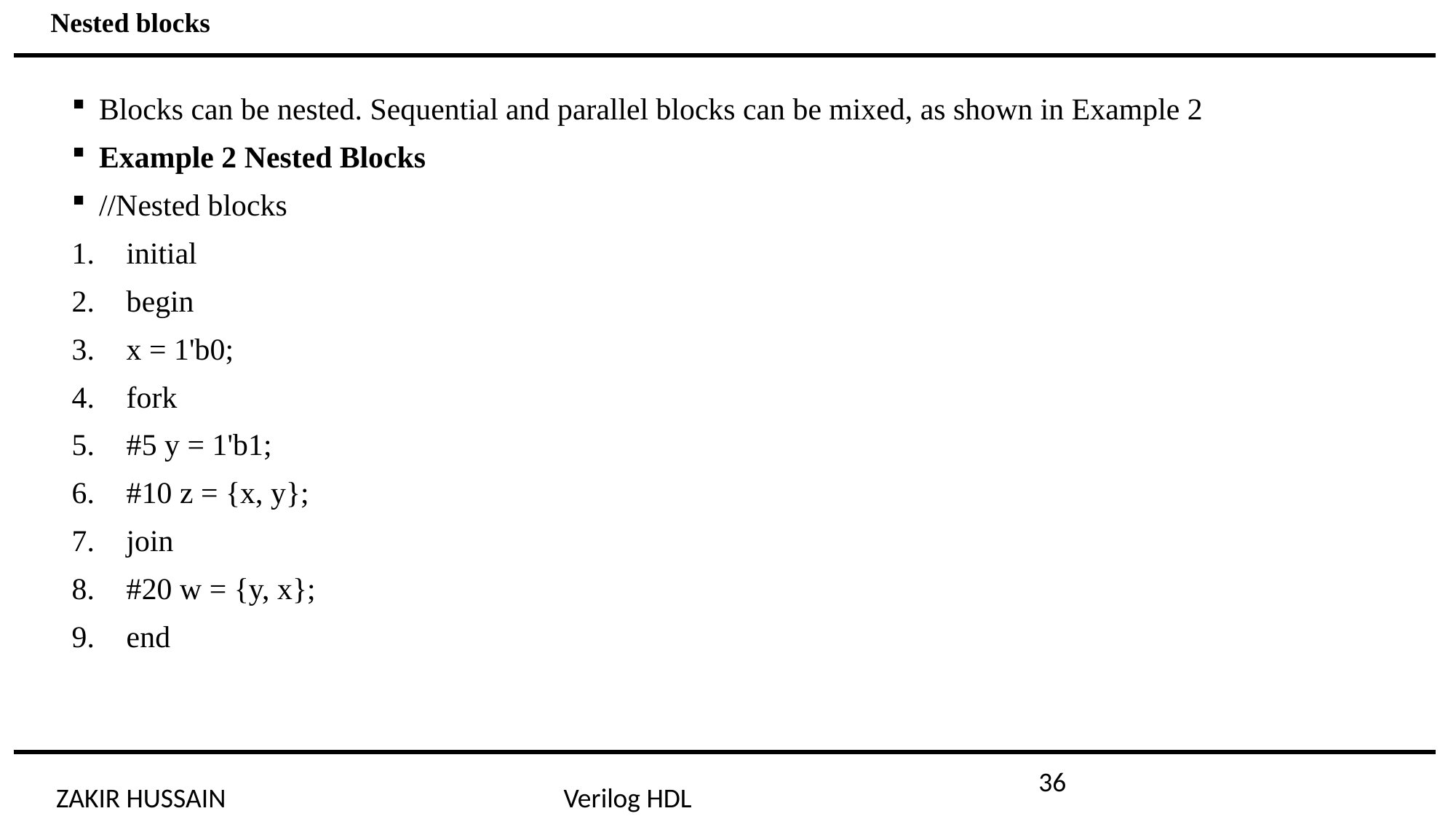

Nested blocks
Blocks can be nested. Sequential and parallel blocks can be mixed, as shown in Example 2
Example 2 Nested Blocks
//Nested blocks
initial
begin
x = 1'b0;
fork
#5 y = 1'b1;
#10 z = {x, y};
join
#20 w = {y, x};
end
36